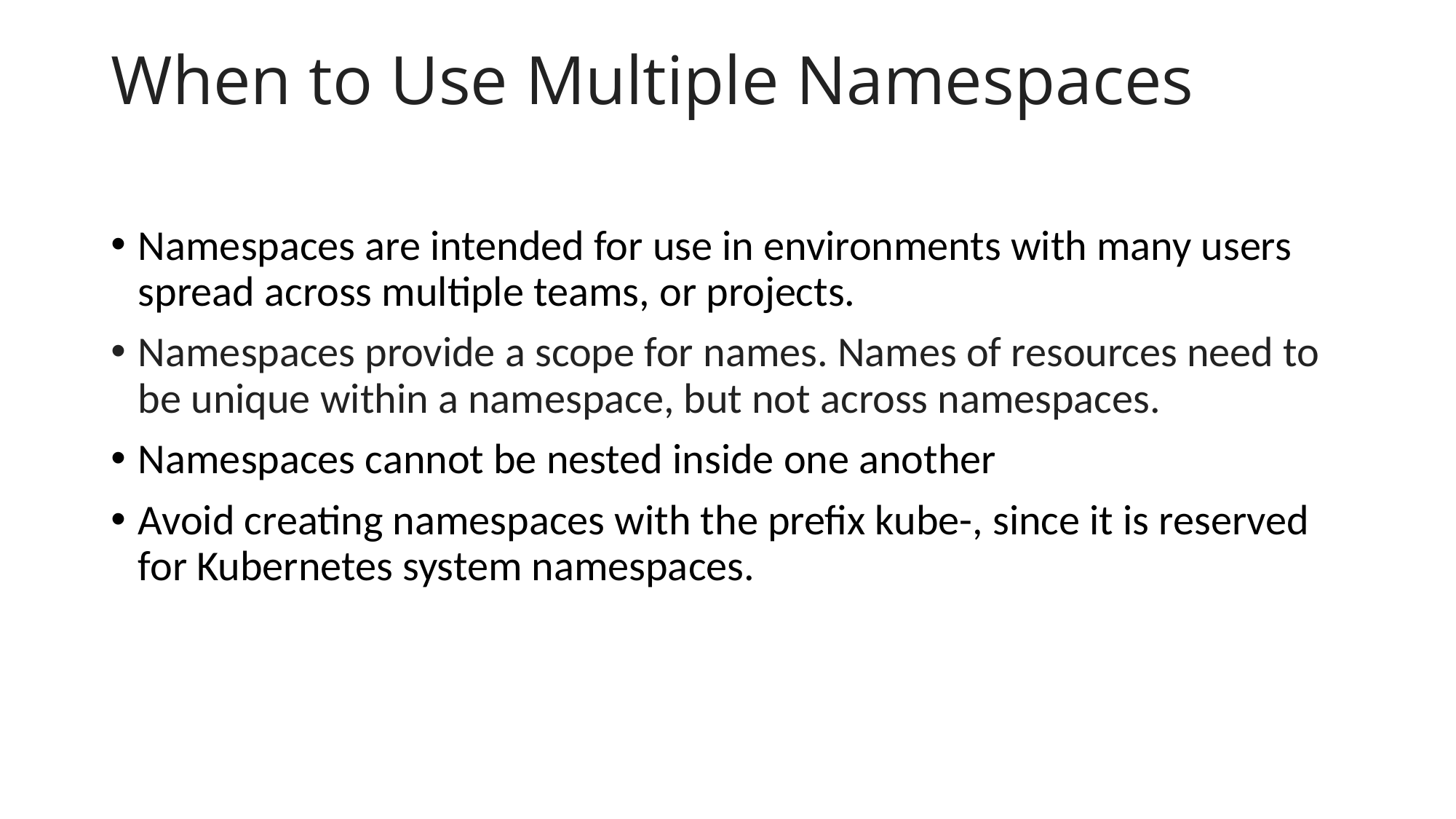

# When to Use Multiple Namespaces
Namespaces are intended for use in environments with many users spread across multiple teams, or projects.
Namespaces provide a scope for names. Names of resources need to be unique within a namespace, but not across namespaces.
Namespaces cannot be nested inside one another
Avoid creating namespaces with the prefix kube-, since it is reserved for Kubernetes system namespaces.